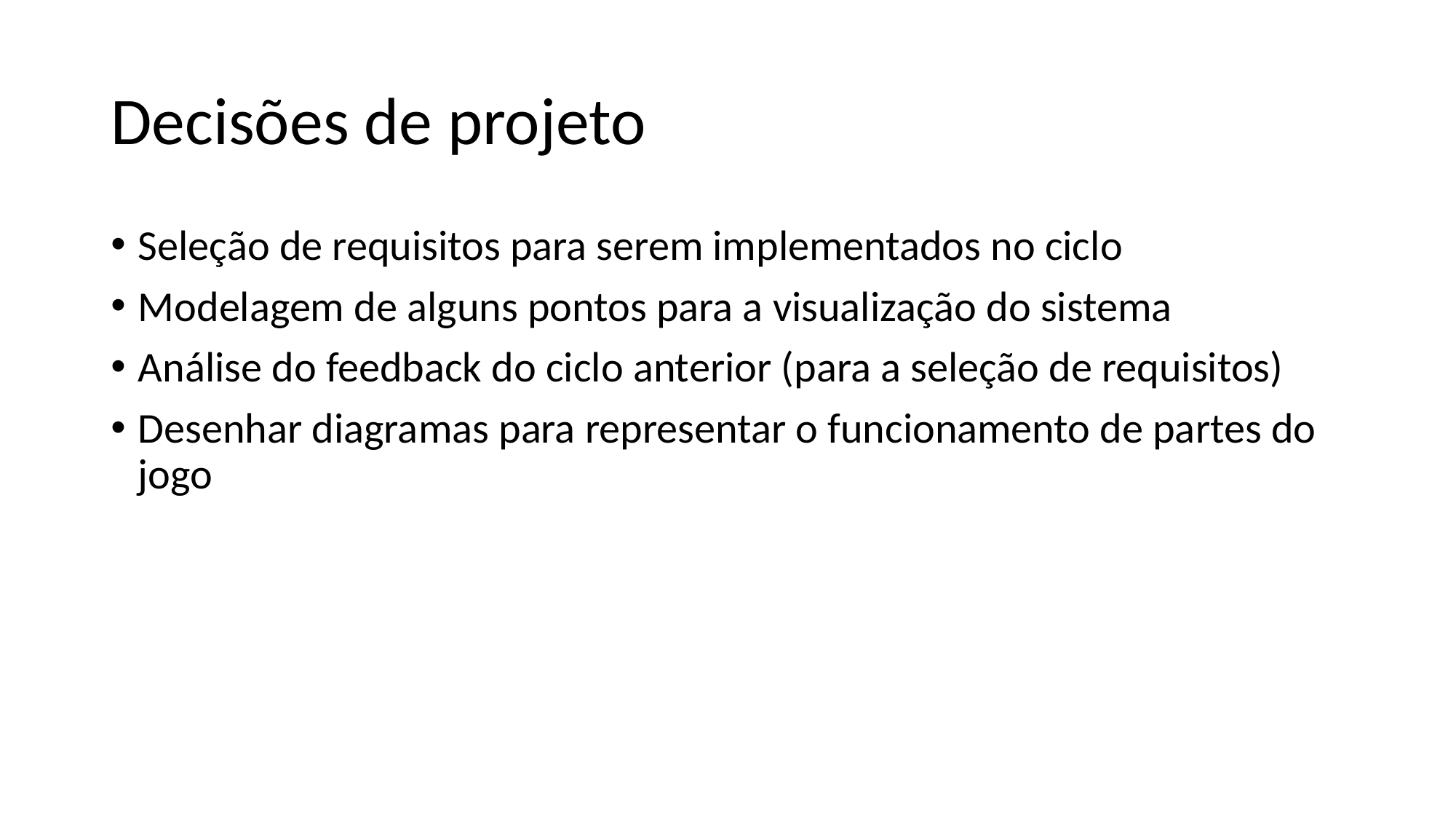

# Decisões de projeto
Seleção de requisitos para serem implementados no ciclo
Modelagem de alguns pontos para a visualização do sistema
Análise do feedback do ciclo anterior (para a seleção de requisitos)
Desenhar diagramas para representar o funcionamento de partes do jogo